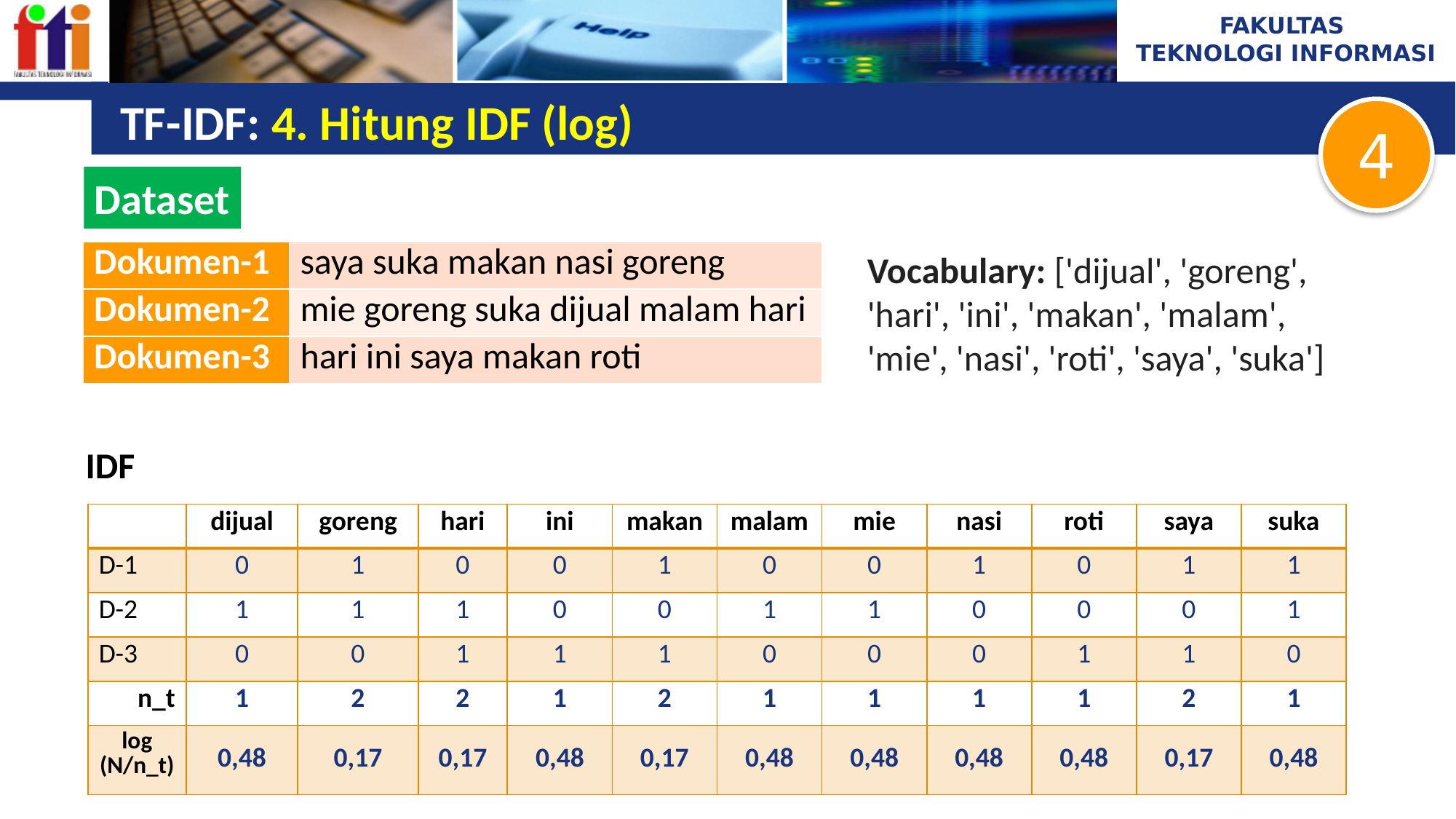

# TF-IDF: 4. Hitung IDF (log)
4
Dataset
| Dokumen-1 | saya suka makan nasi goreng |
| --- | --- |
| Dokumen-2 | mie goreng suka dijual malam hari |
| Dokumen-3 | hari ini saya makan roti |
Vocabulary: ['dijual', 'goreng', 'hari', 'ini', 'makan', 'malam', 'mie', 'nasi', 'roti', 'saya', 'suka']
IDF
|  | dijual | goreng | hari | ini | makan | malam | mie | nasi | roti | saya | suka |
| --- | --- | --- | --- | --- | --- | --- | --- | --- | --- | --- | --- |
| D-1 | 0 | 1 | 0 | 0 | 1 | 0 | 0 | 1 | 0 | 1 | 1 |
| D-2 | 1 | 1 | 1 | 0 | 0 | 1 | 1 | 0 | 0 | 0 | 1 |
| D-3 | 0 | 0 | 1 | 1 | 1 | 0 | 0 | 0 | 1 | 1 | 0 |
| n\_t | 1 | 2 | 2 | 1 | 2 | 1 | 1 | 1 | 1 | 2 | 1 |
| log (N/n\_t) | 0,48 | 0,17 | 0,17 | 0,48 | 0,17 | 0,48 | 0,48 | 0,48 | 0,48 | 0,17 | 0,48 |